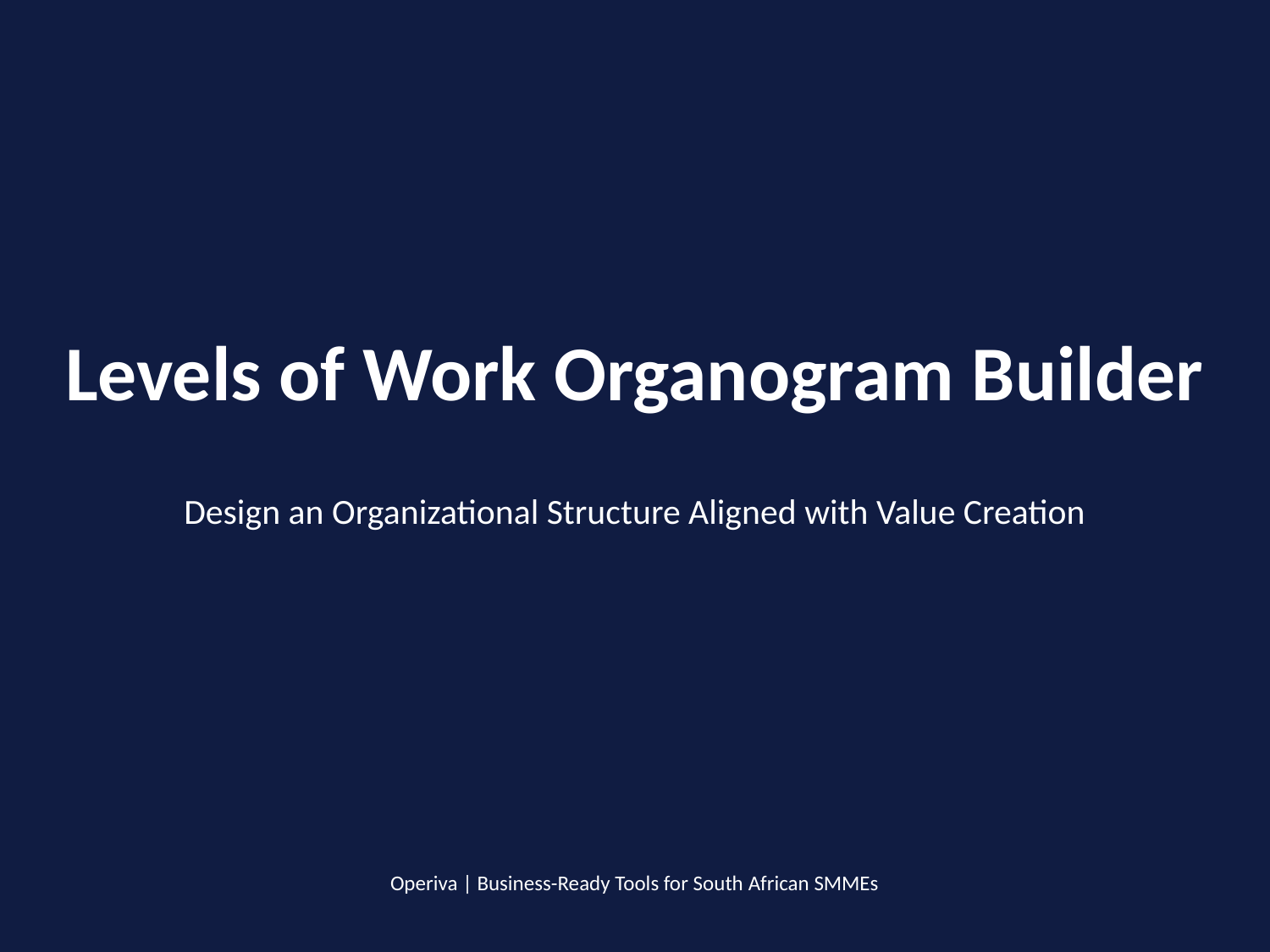

Levels of Work Organogram Builder
Design an Organizational Structure Aligned with Value Creation
Operiva | Business-Ready Tools for South African SMMEs